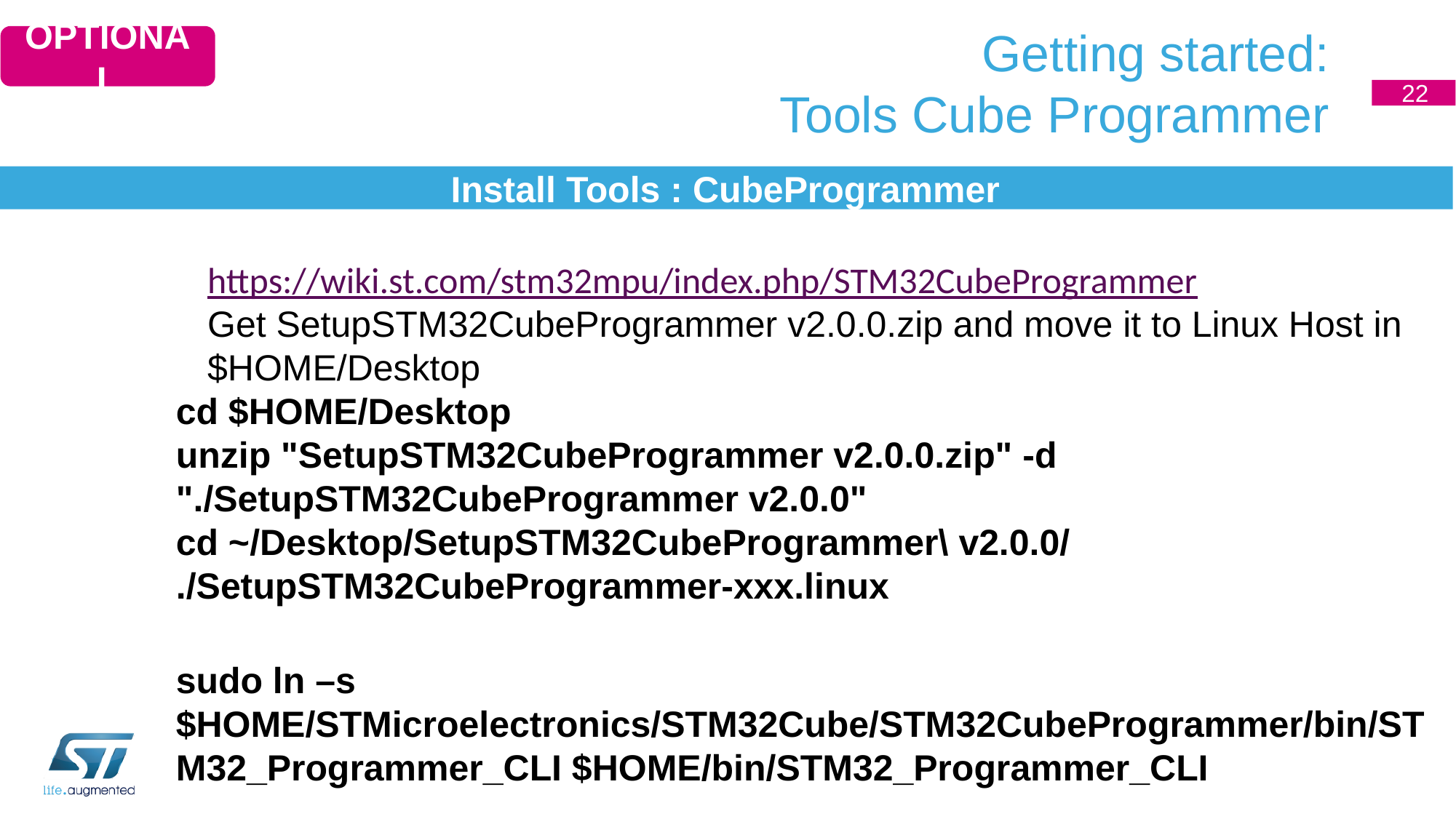

# Getting started: Tools Cube Programmer
OPTIONAL
22
Install Tools : CubeProgrammer

https://wiki.st.com/stm32mpu/index.php/STM32CubeProgrammer
Get SetupSTM32CubeProgrammer v2.0.0.zip and move it to Linux Host in $HOME/Desktop
cd $HOME/Desktop
unzip "SetupSTM32CubeProgrammer v2.0.0.zip" -d "./SetupSTM32CubeProgrammer v2.0.0"
cd ~/Desktop/SetupSTM32CubeProgrammer\ v2.0.0/
./SetupSTM32CubeProgrammer-xxx.linux

sudo ln –s $HOME/STMicroelectronics/STM32Cube/STM32CubeProgrammer/bin/STM32_Programmer_CLI $HOME/bin/STM32_Programmer_CLI